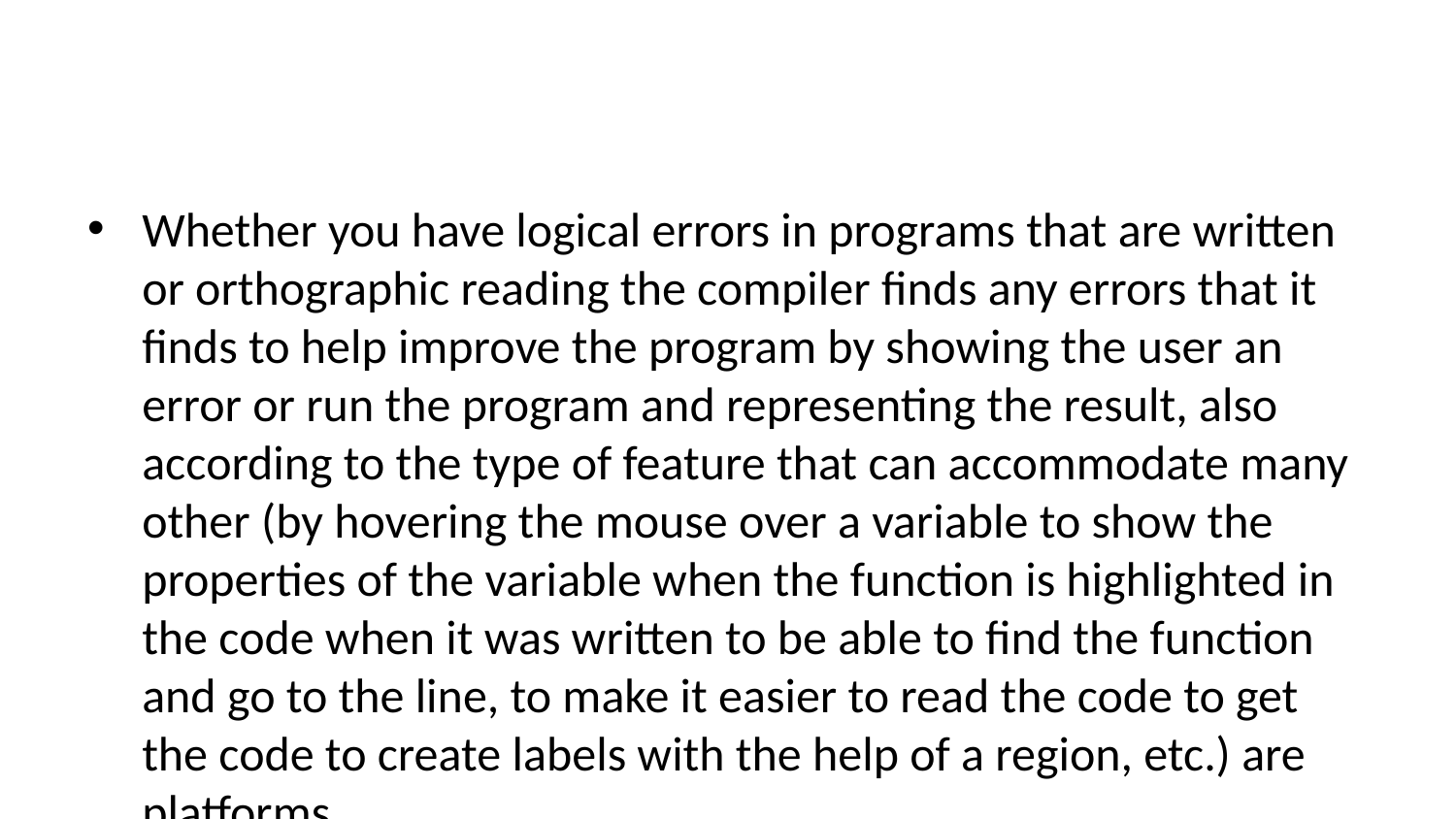

Whether you have logical errors in programs that are written or orthographic reading the compiler finds any errors that it finds to help improve the program by showing the user an error or run the program and representing the result, also according to the type of feature that can accommodate many other (by hovering the mouse over a variable to show the properties of the variable when the function is highlighted in the code when it was written to be able to find the function and go to the line, to make it easier to read the code to get the code to create labels with the help of a region, etc.) are platforms.